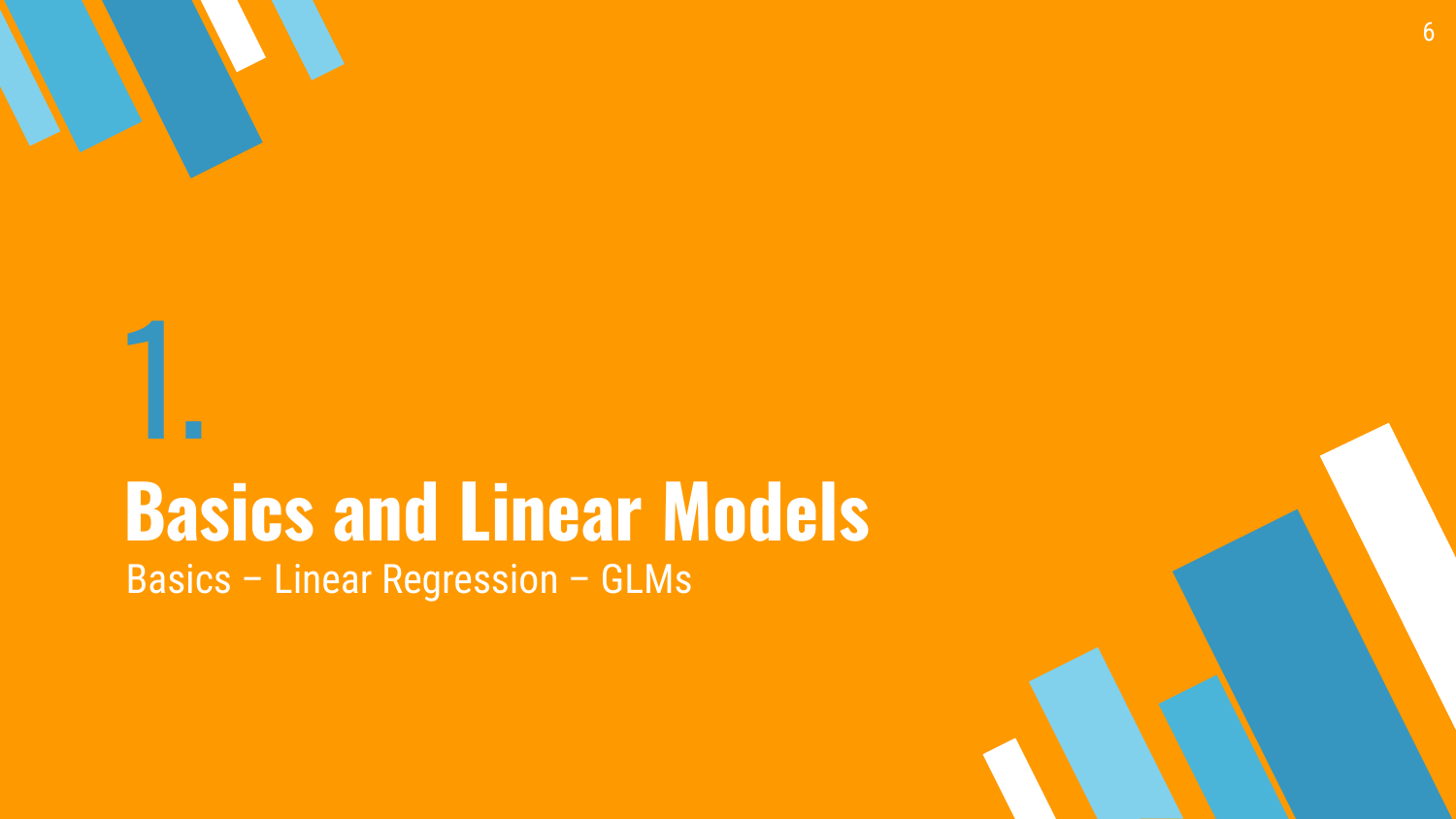

6
# 1.
Basics and Linear Models
Basics – Linear Regression – GLMs